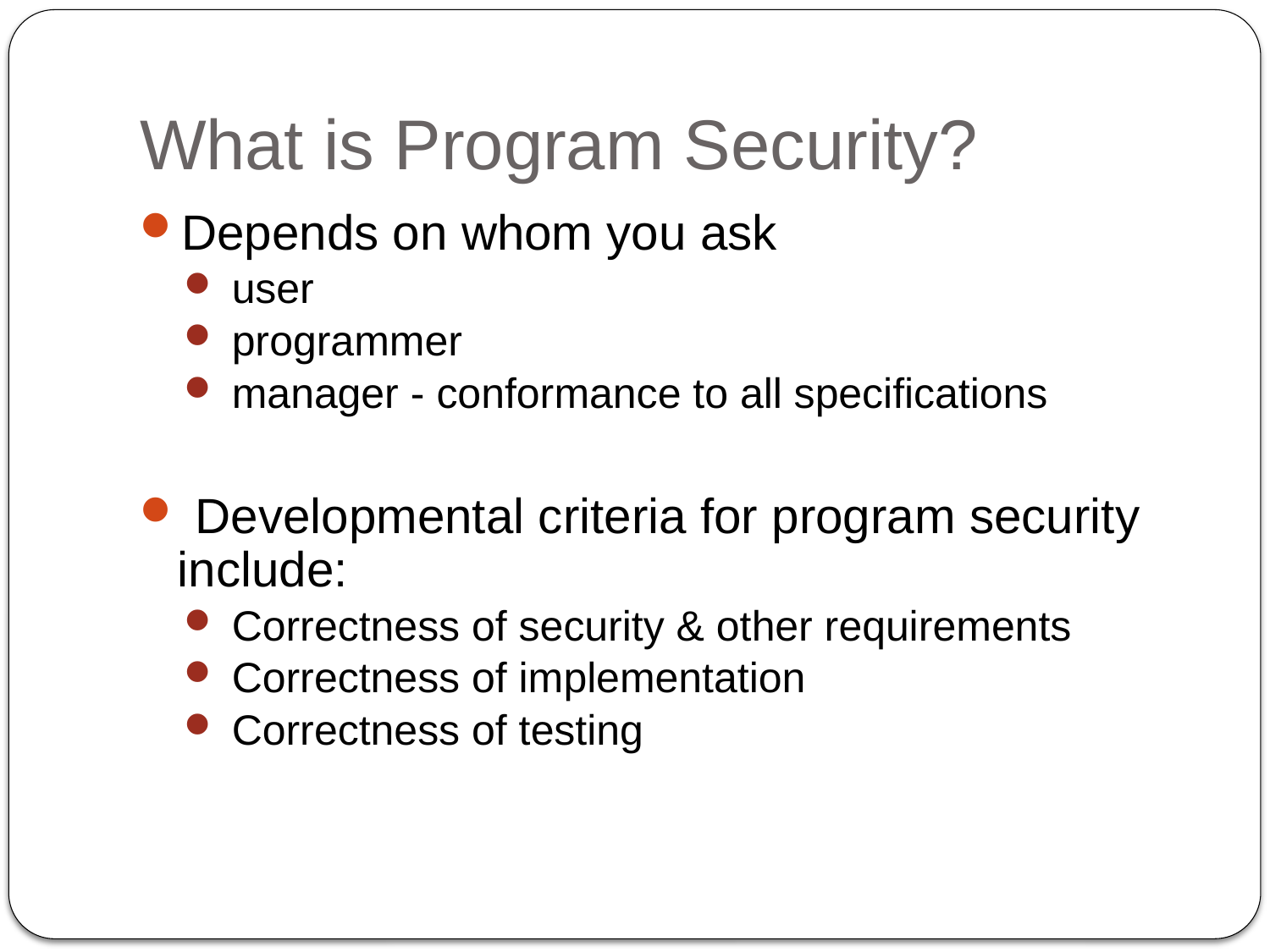

# What is Program Security?
Depends on whom you ask
 user
 programmer
 manager - conformance to all specifications

 Developmental criteria for program security include:
 Correctness of security & other requirements
 Correctness of implementation
 Correctness of testing